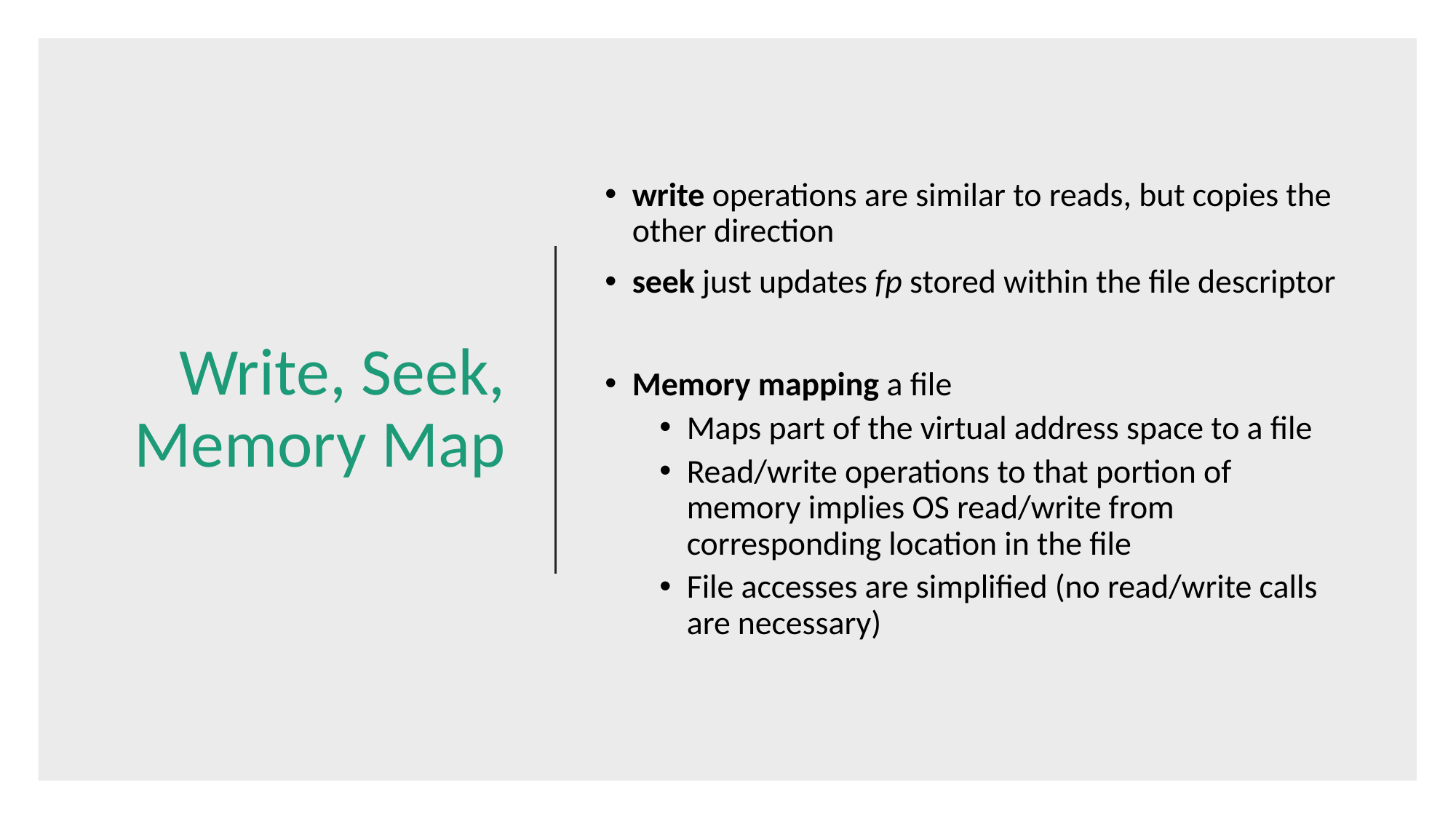

# Write, Seek, Memory Map
write operations are similar to reads, but copies the other direction
seek just updates fp stored within the file descriptor

Memory mapping a file
Maps part of the virtual address space to a file
Read/write operations to that portion of memory implies OS read/write from corresponding location in the file
File accesses are simplified (no read/write calls are necessary)